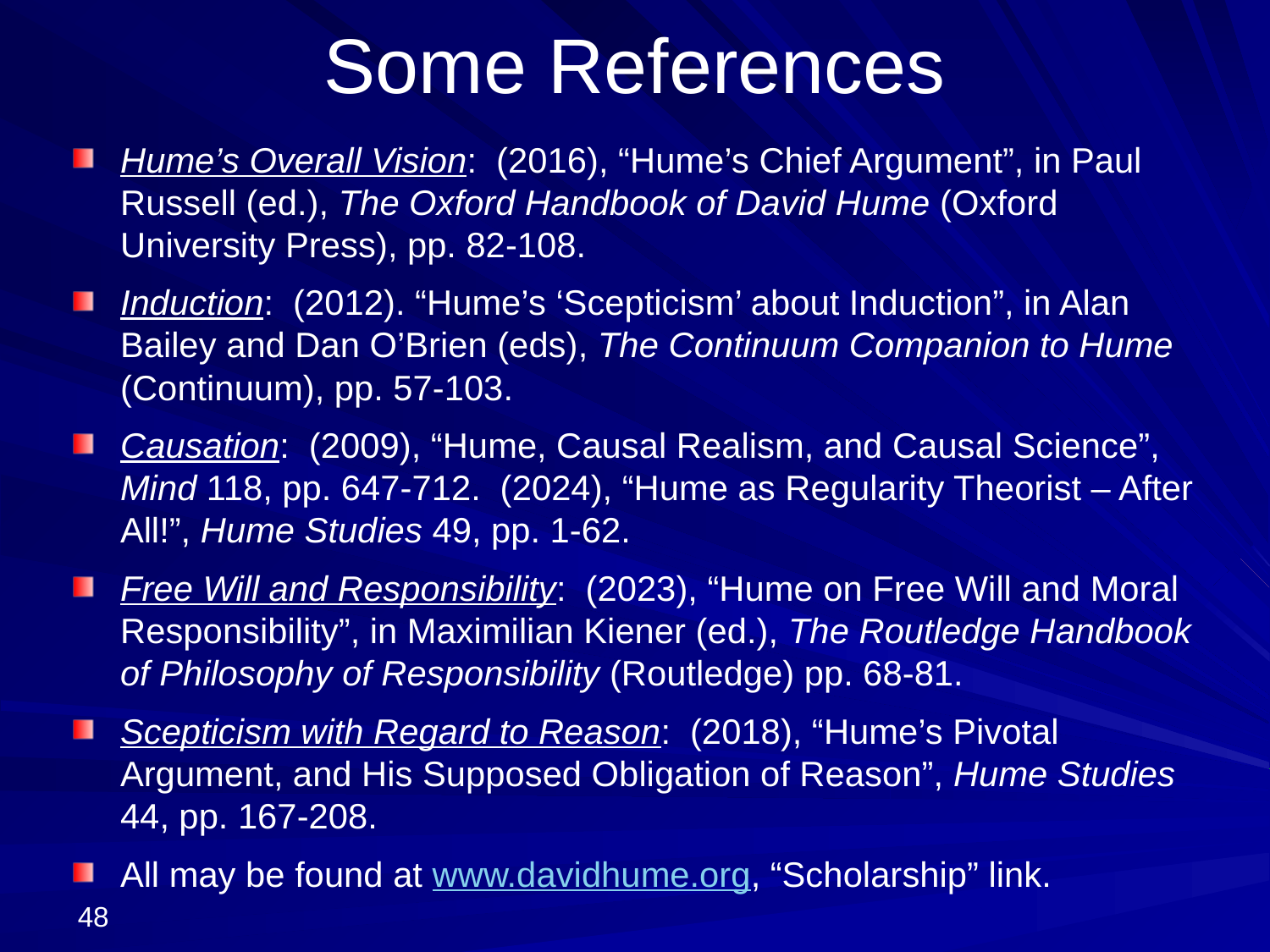

# Some References
Hume’s Overall Vision:  (2016), “Hume’s Chief Argument”, in Paul Russell (ed.), The Oxford Handbook of David Hume (Oxford University Press), pp. 82-108.
Induction:  (2012). “Hume’s ‘Scepticism’ about Induction”, in Alan Bailey and Dan O’Brien (eds), The Continuum Companion to Hume (Continuum), pp. 57‑103.
Causation:  (2009), “Hume, Causal Realism, and Causal Science”, Mind 118, pp. 647‑712.  (2024), “Hume as Regularity Theorist – After All!”, Hume Studies 49, pp. 1-62.
Free Will and Responsibility:  (2023), “Hume on Free Will and Moral Responsibility”, in Maximilian Kiener (ed.), The Routledge Handbook of Philosophy of Responsibility (Routledge) pp. 68-81.
Scepticism with Regard to Reason:  (2018), “Hume’s Pivotal Argument, and His Supposed Obligation of Reason”, Hume Studies 44, pp. 167‑208.
All may be found at www.davidhume.org, “Scholarship” link.
48